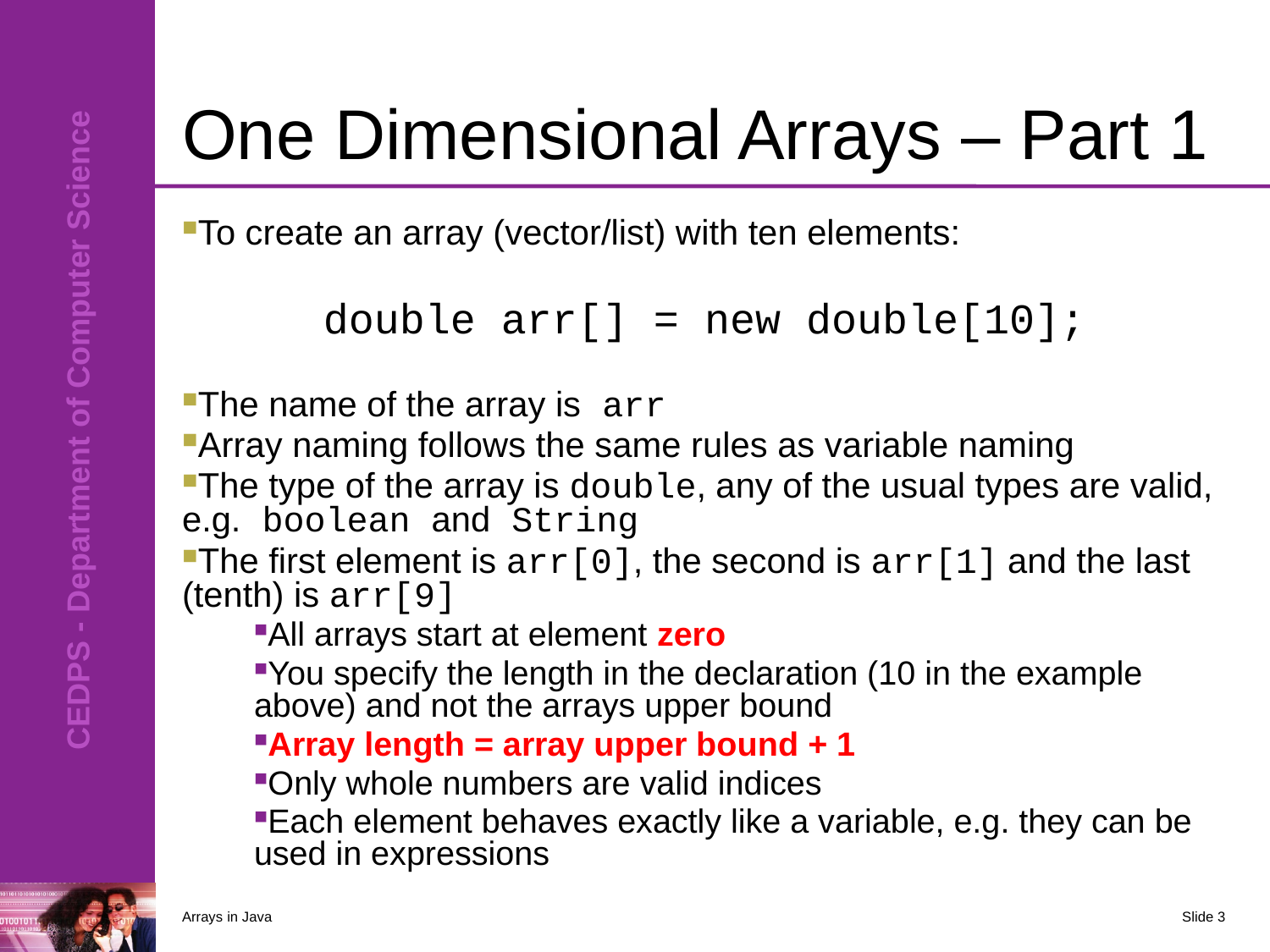

# One Dimensional Arrays – Part 1
To create an array (vector/list) with ten elements:

double arr[] = new double[10];

The name of the array is arr
Array naming follows the same rules as variable naming
The type of the array is double, any of the usual types are valid, e.g. boolean and String
The first element is arr[0], the second is arr[1] and the last (tenth) is arr[9]
All arrays start at element zero
You specify the length in the declaration (10 in the example above) and not the arrays upper bound
Array length = array upper bound + 1
Only whole numbers are valid indices
Each element behaves exactly like a variable, e.g. they can be used in expressions
Arrays in Java
Slide 3